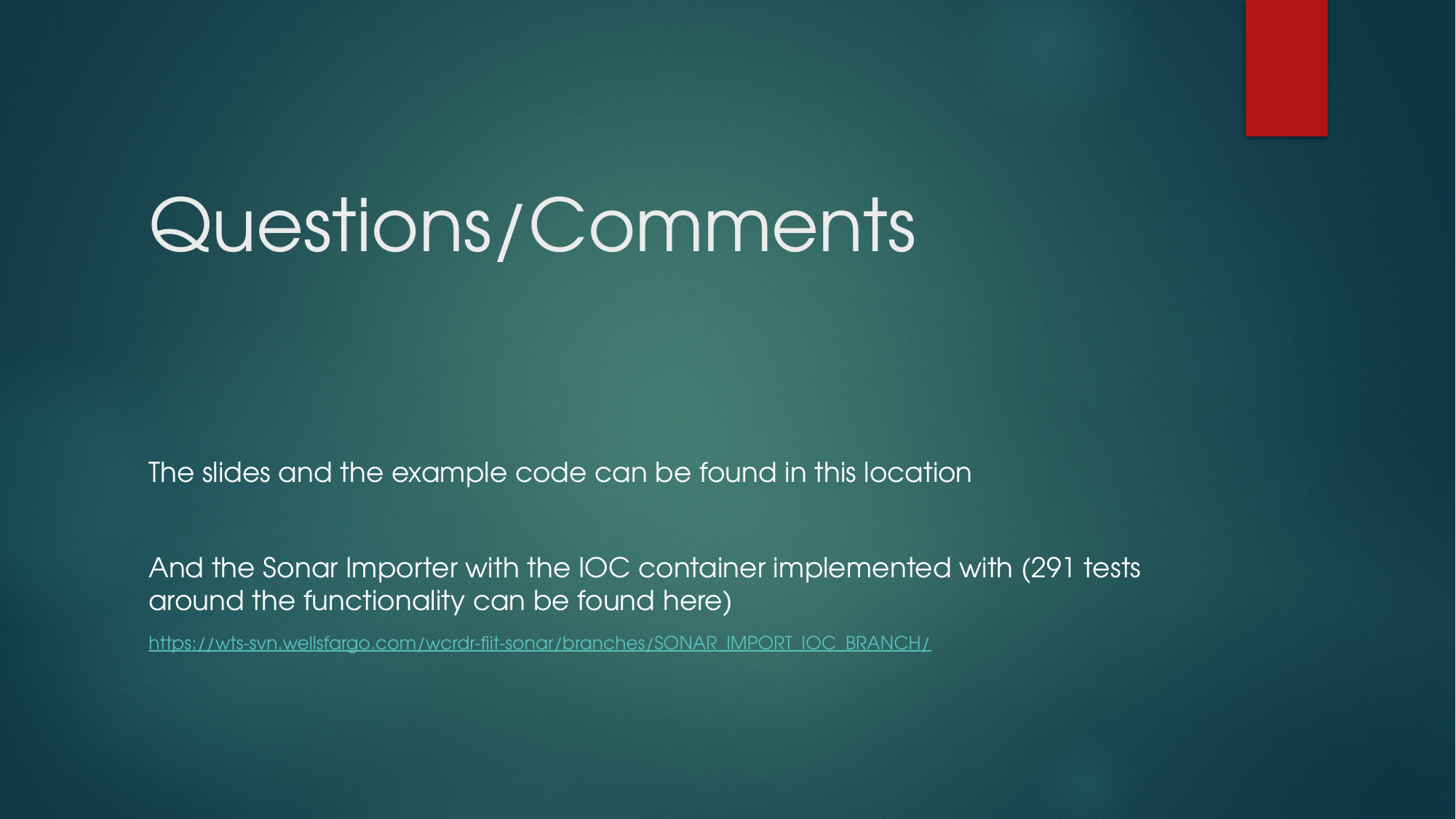

# Questions/Comments
The slides and the example code can be found in this location

And the Sonar Importer with the IOC container implemented with (291 tests around the functionality can be found here)
https://wts-svn.wellsfargo.com/wcrdr-fiit-sonar/branches/SONAR_IMPORT_IOC_BRANCH/